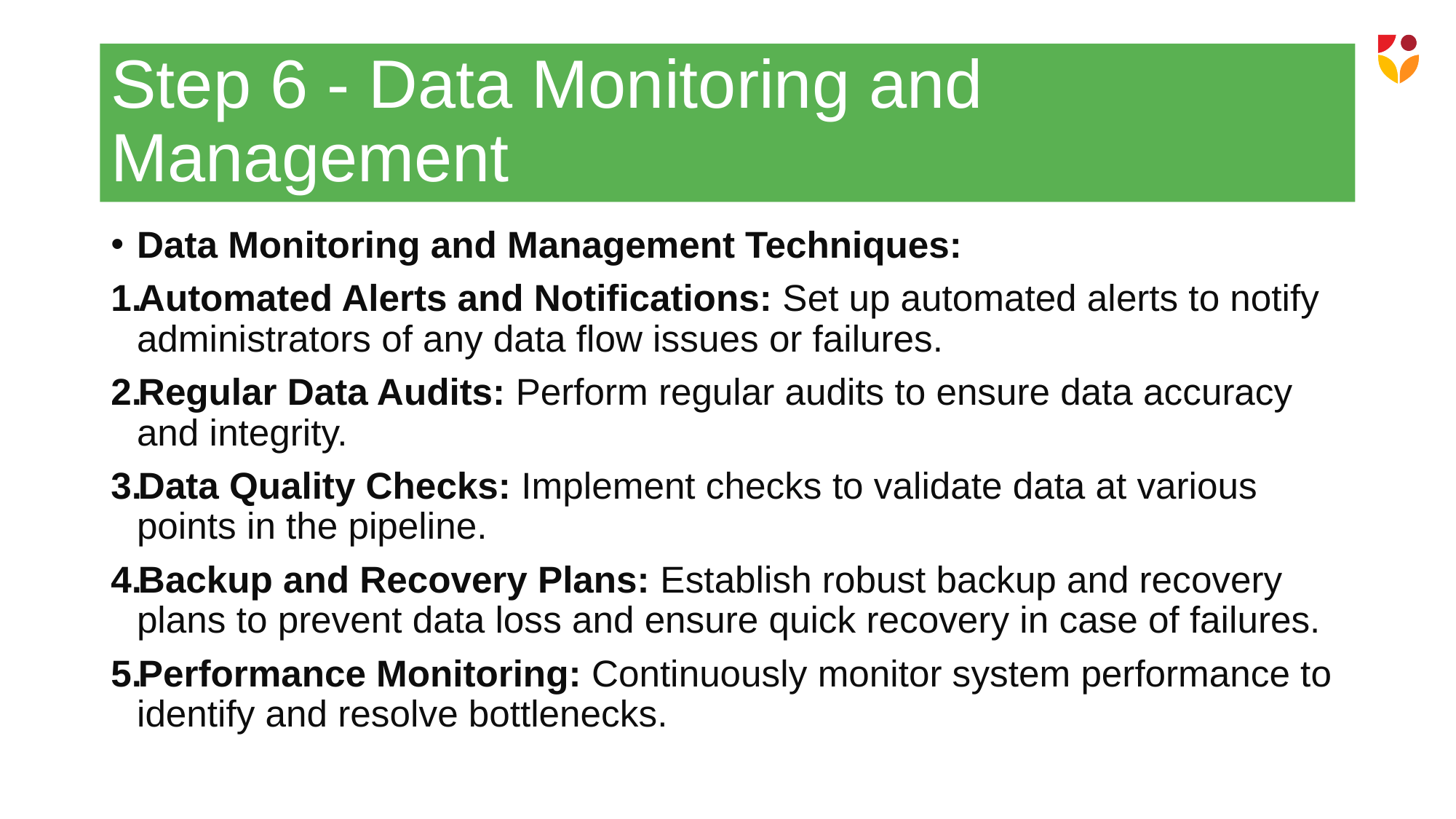

# Step 6 - Data Monitoring and Management
Data Monitoring and Management Techniques:
Automated Alerts and Notifications: Set up automated alerts to notify administrators of any data flow issues or failures.
Regular Data Audits: Perform regular audits to ensure data accuracy and integrity.
Data Quality Checks: Implement checks to validate data at various points in the pipeline.
Backup and Recovery Plans: Establish robust backup and recovery plans to prevent data loss and ensure quick recovery in case of failures.
Performance Monitoring: Continuously monitor system performance to identify and resolve bottlenecks.